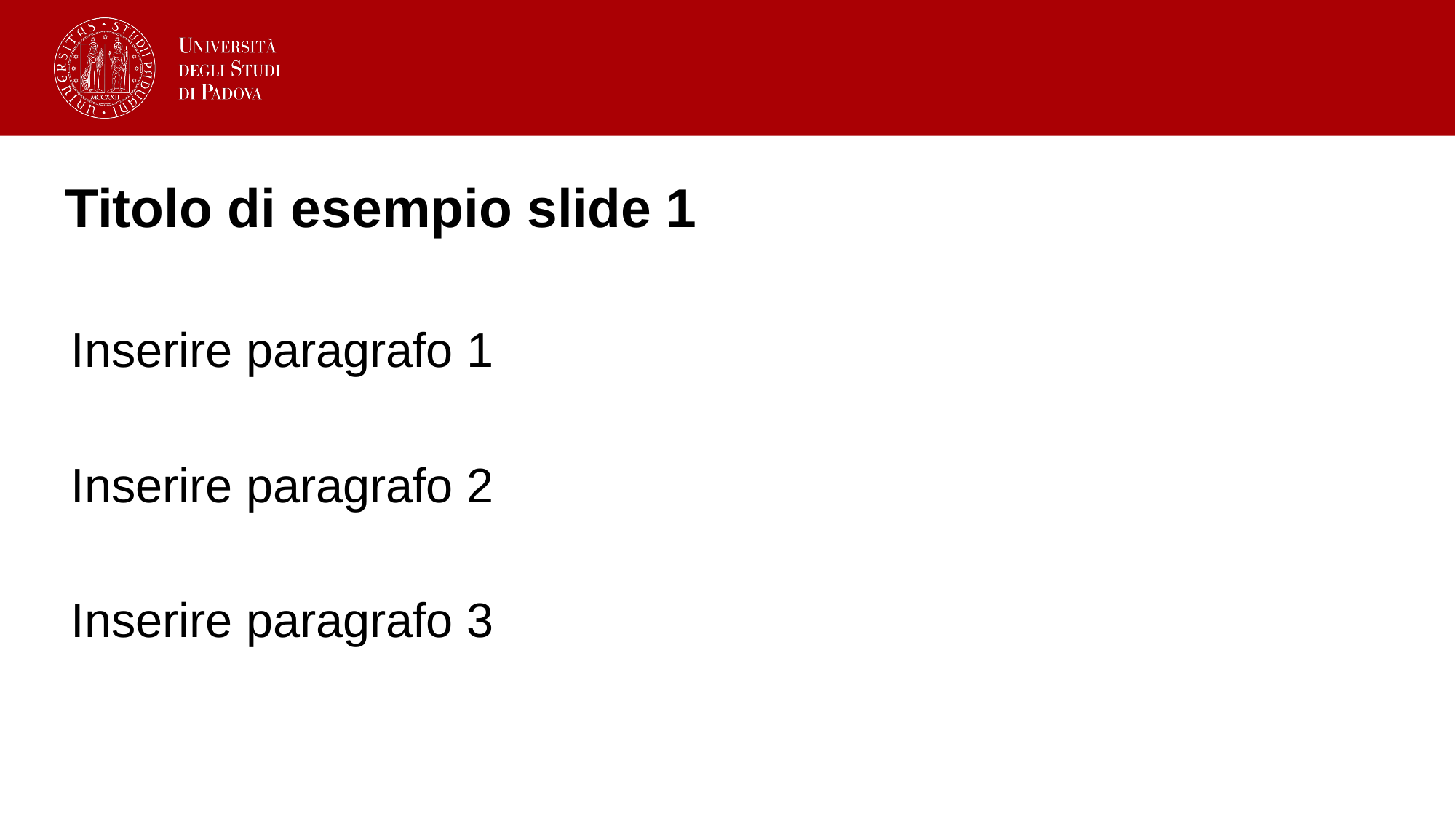

# Titolo di esempio slide 1
Inserire paragrafo 1

Inserire paragrafo 2

Inserire paragrafo 3